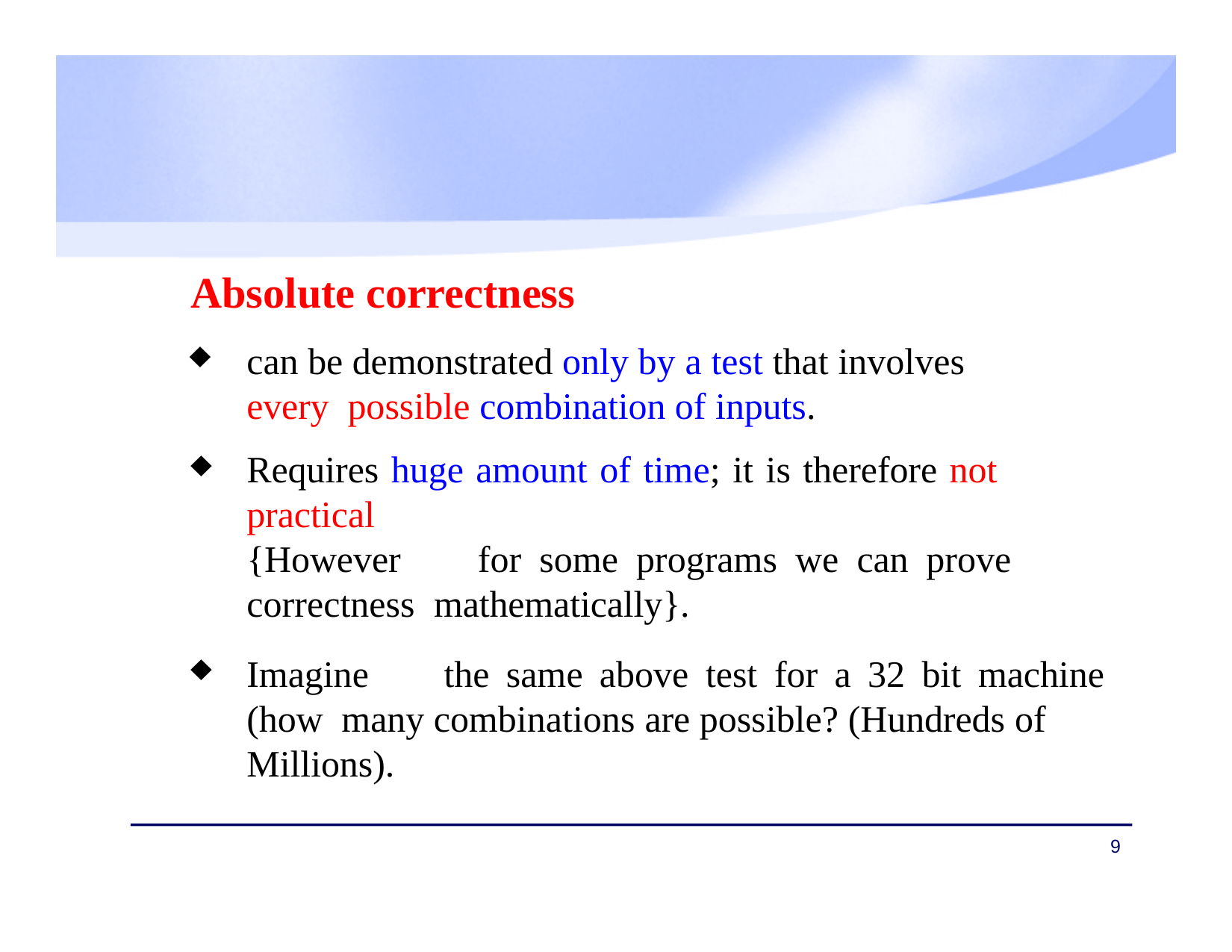

# Absolute correctness
can be demonstrated only by a test that involves every  possible combination of inputs.
Requires huge amount of time; it is therefore not practical
{However	for	some	programs	we	can	prove	correctness  mathematically}.
Imagine	the	same	above	test	for	a	32	bit	machine	(how  many combinations are possible? (Hundreds of Millions).
9